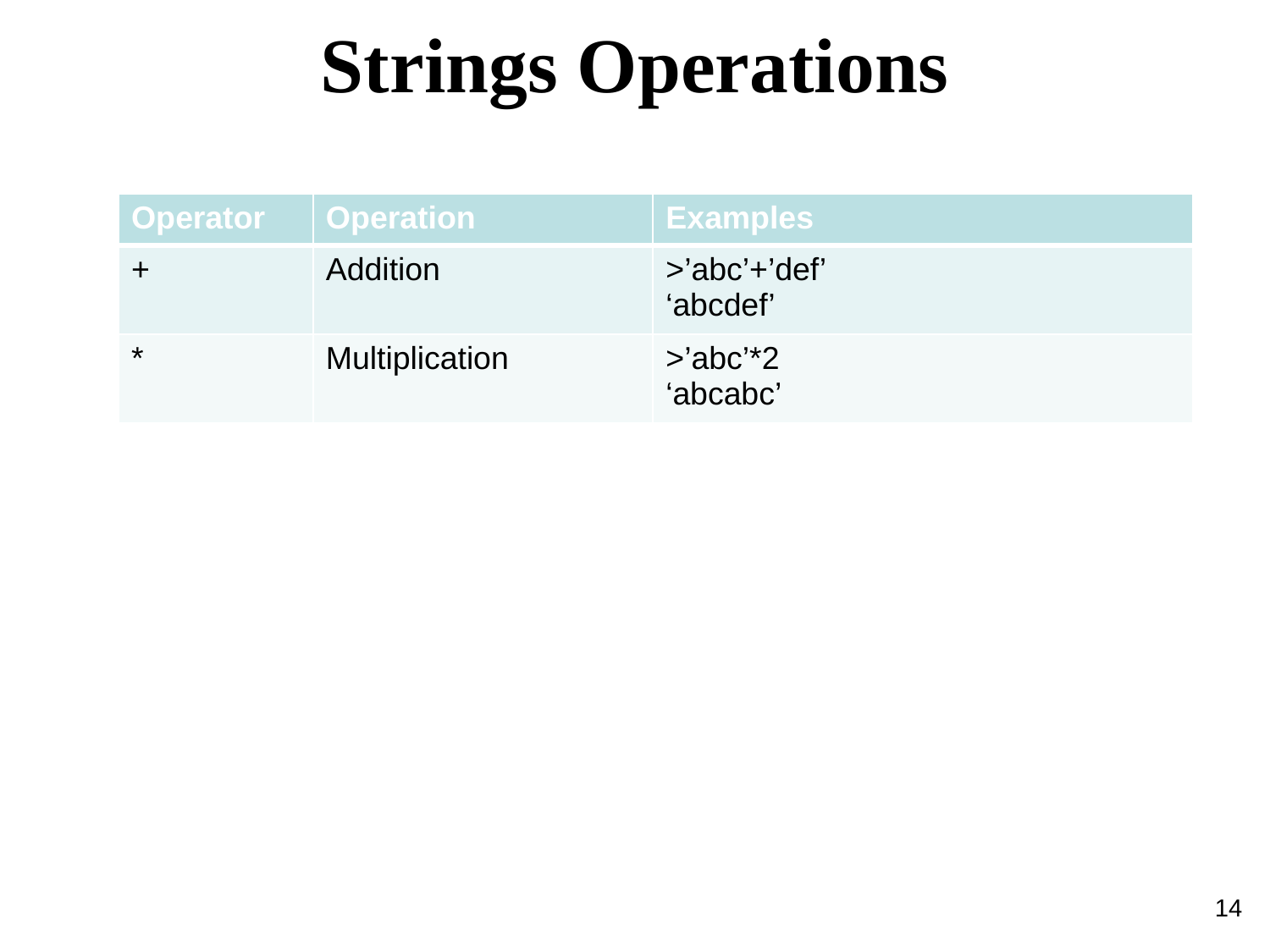

Strings Operations
| Operator | Operation | Examples |
| --- | --- | --- |
| + | Addition | >’abc’+’def’ ‘abcdef’ |
| \* | Multiplication | >’abc’\*2 ‘abcabc’ |
14